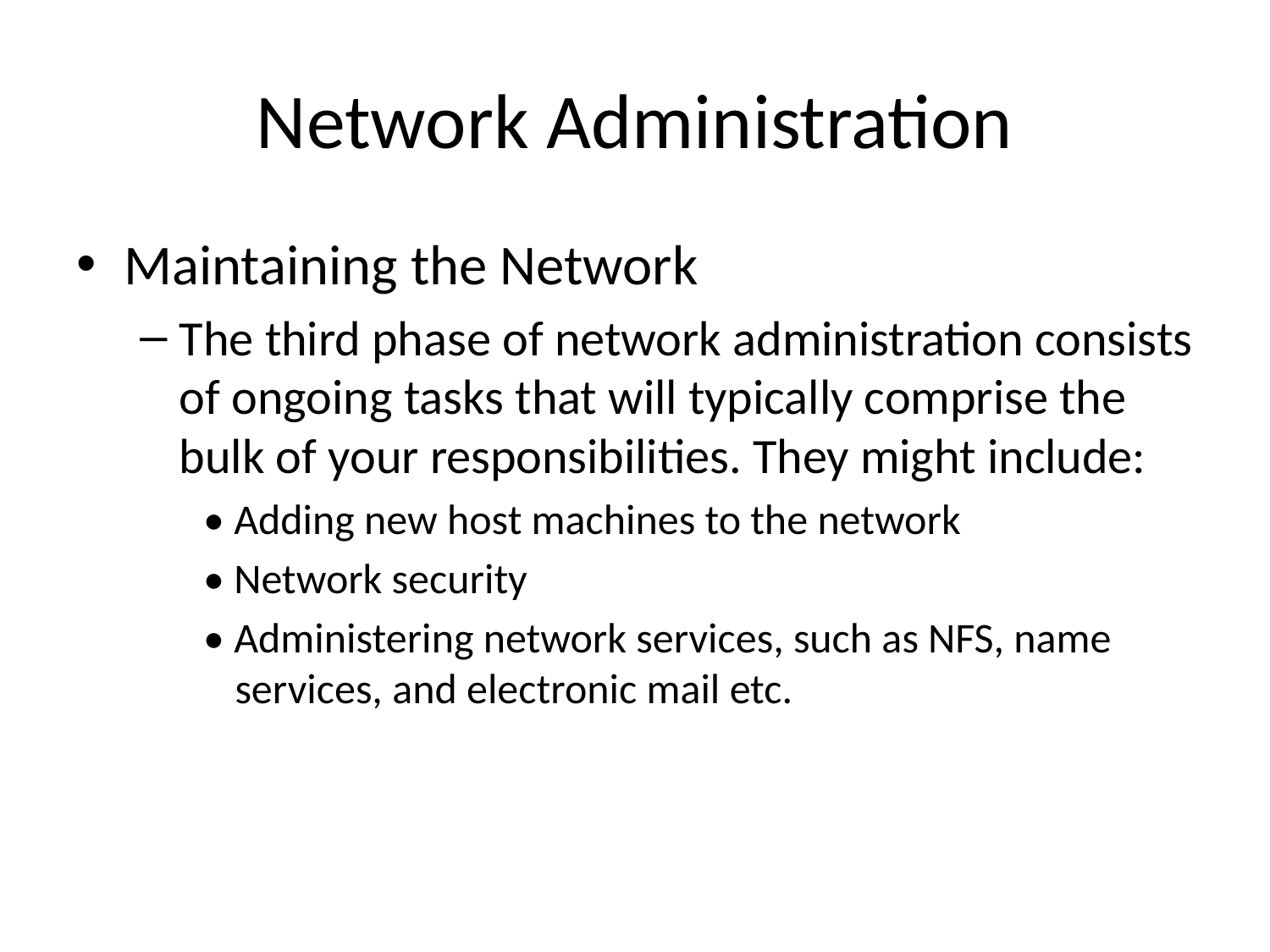

# Network Administration
Maintaining the Network
The third phase of network administration consists of ongoing tasks that will typically comprise the bulk of your responsibilities. They might include:
• Adding new host machines to the network
• Network security
• Administering network services, such as NFS, name services, and electronic mail etc.